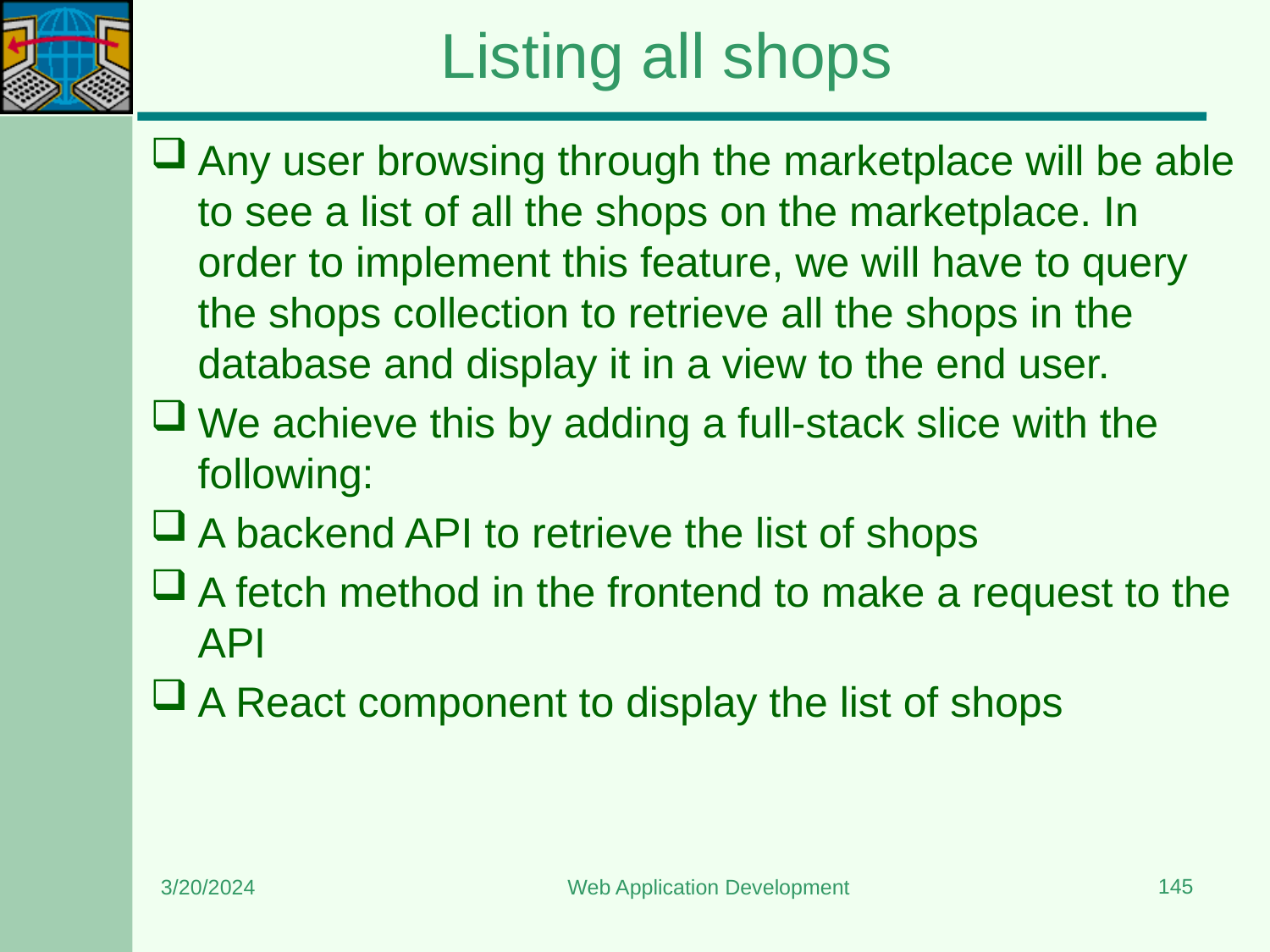

# Listing all shops
Any user browsing through the marketplace will be able to see a list of all the shops on the marketplace. In order to implement this feature, we will have to query the shops collection to retrieve all the shops in the database and display it in a view to the end user.
We achieve this by adding a full-stack slice with the following:
A backend API to retrieve the list of shops
A fetch method in the frontend to make a request to the API
A React component to display the list of shops
145
3/20/2024
Web Application Development